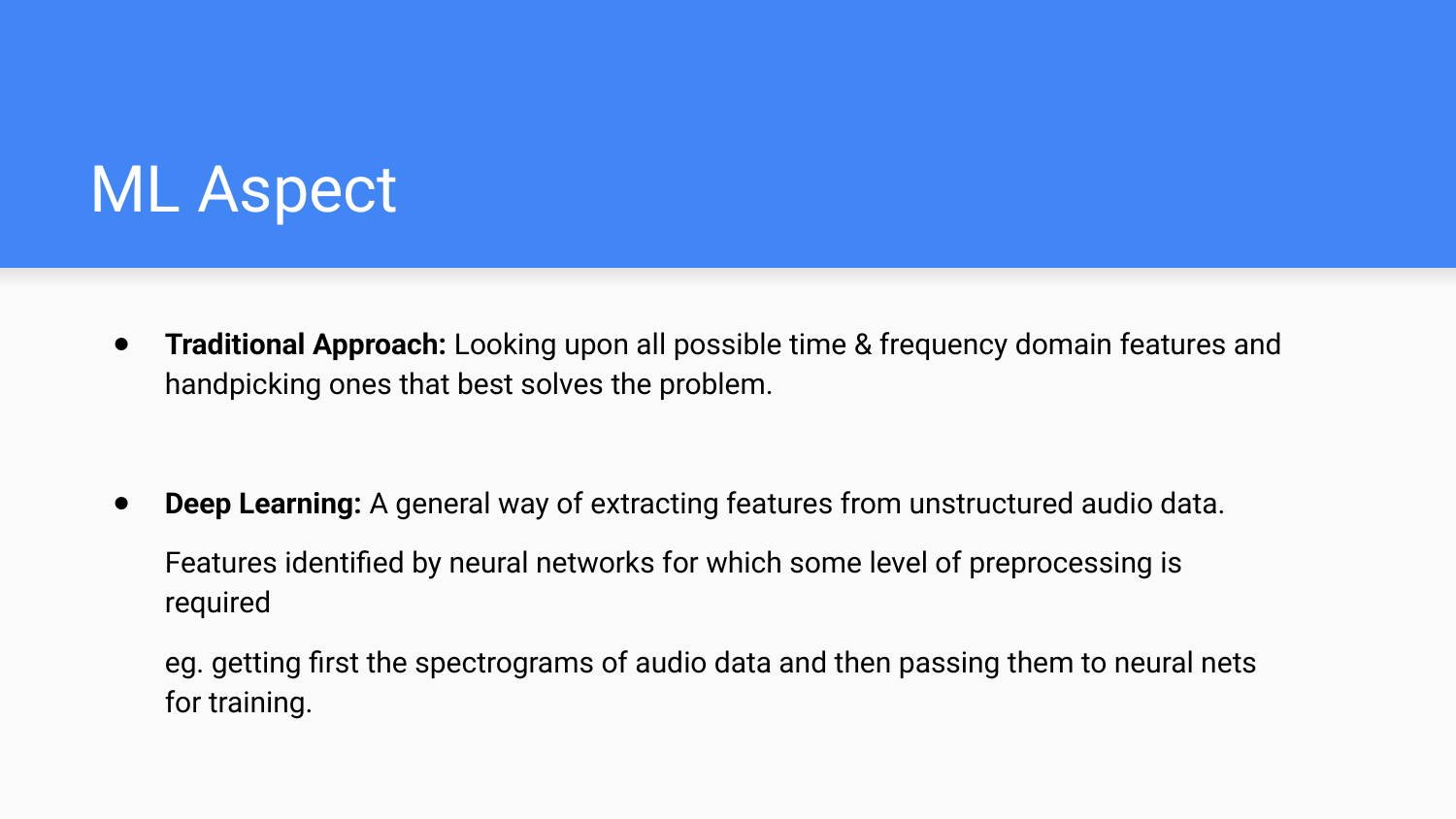

# ML Aspect
Traditional Approach: Looking upon all possible time & frequency domain features and handpicking ones that best solves the problem.

Deep Learning: A general way of extracting features from unstructured audio data.
Features identified by neural networks for which some level of preprocessing is required
eg. getting first the spectrograms of audio data and then passing them to neural nets for training.